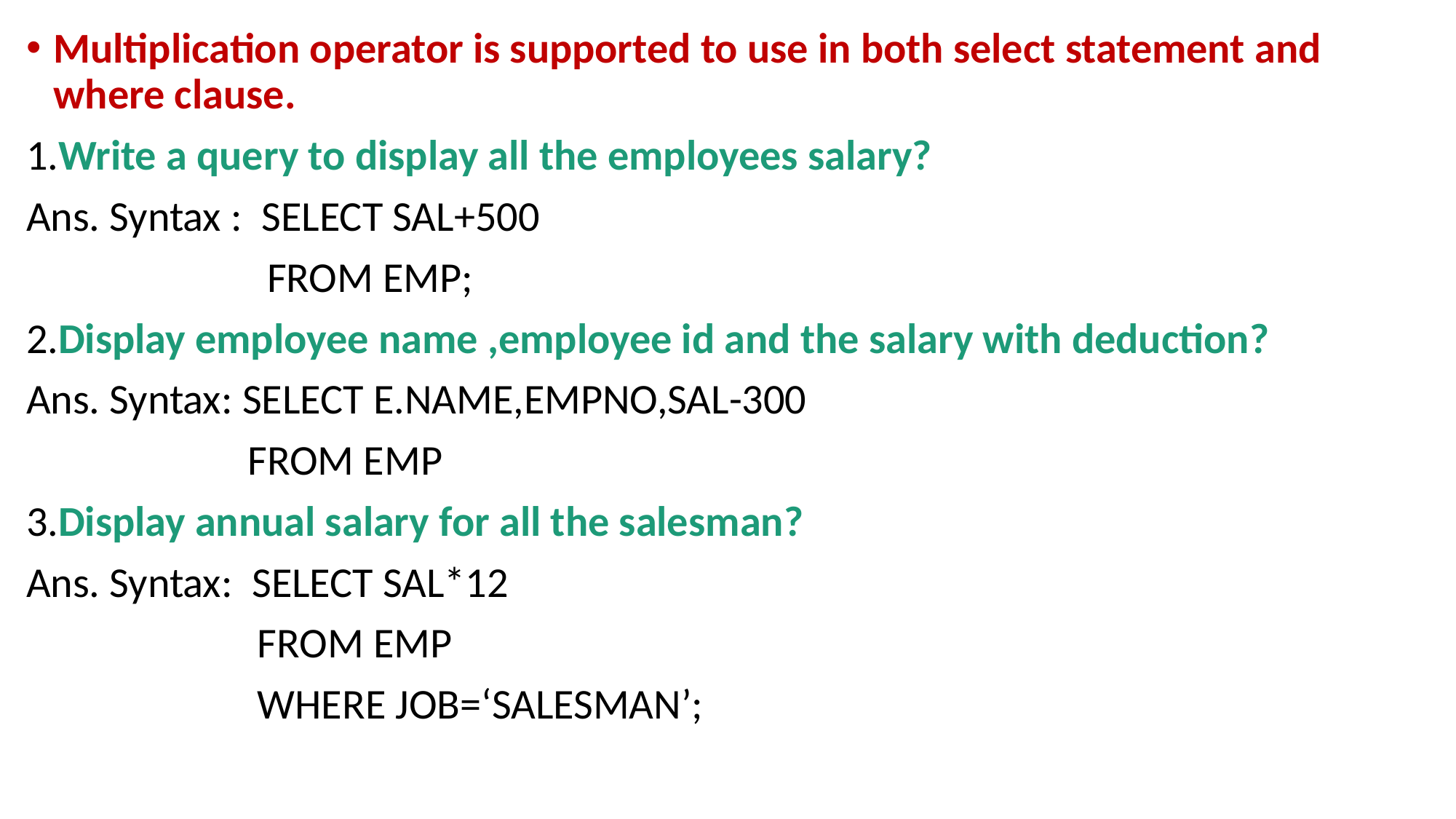

Multiplication operator is supported to use in both select statement and where clause.
1.Write a query to display all the employees salary?
Ans. Syntax :  SELECT SAL+500
                         FROM EMP;
2.Display employee name ,employee id and the salary with deduction?
Ans. Syntax: SELECT E.NAME,EMPNO,SAL-300
                       FROM EMP
3.Display annual salary for all the salesman?
Ans. Syntax:  SELECT SAL*12
                        FROM EMP
                        WHERE JOB=‘SALESMAN’;